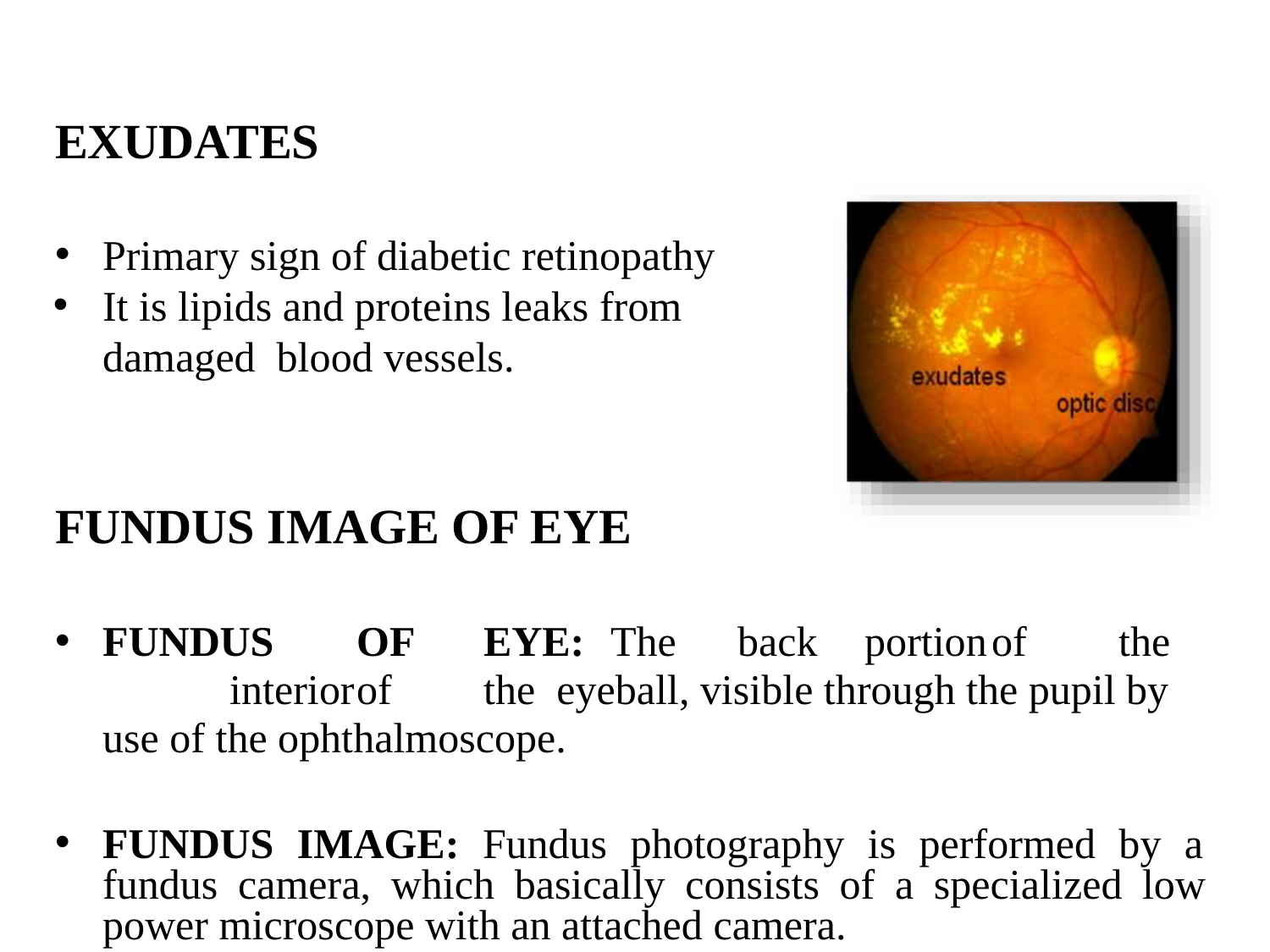

# EXUDATES

Primary sign of diabetic retinopathy
It is lipids and proteins leaks from damaged  blood vessels.

FUNDUS IMAGE OF EYE

FUNDUS	OF	EYE:	The	back	portion	of	the	interior	of	the  eyeball, visible through the pupil by use of the ophthalmoscope.

FUNDUS IMAGE: Fundus photography is performed by a  fundus camera, which basically consists of a specialized low  power microscope with an attached camera.
6